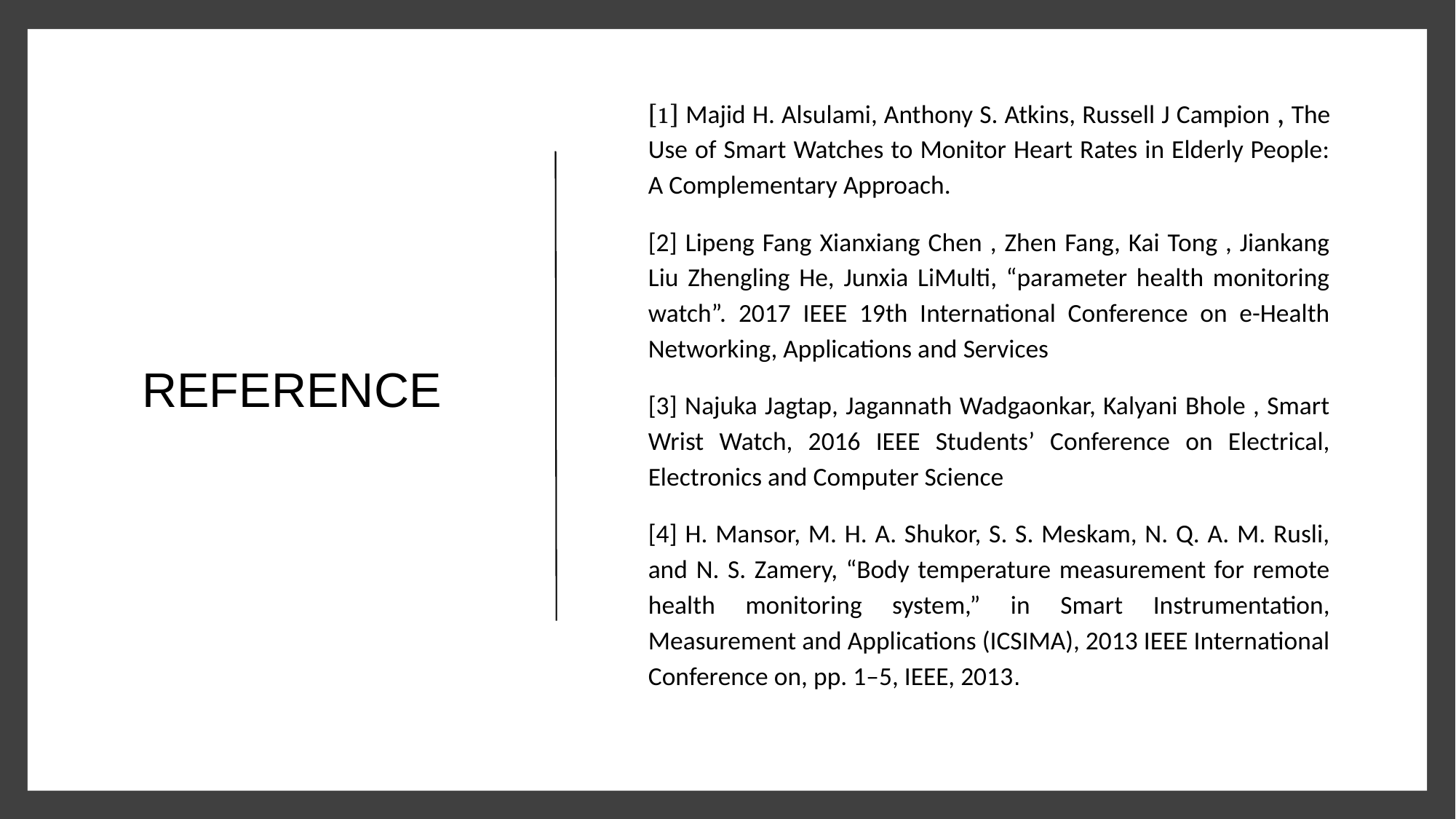

# REFERENCE
[1] Majid H. Alsulami, Anthony S. Atkins, Russell J Campion , The Use of Smart Watches to Monitor Heart Rates in Elderly People: A Complementary Approach.
[2] Lipeng Fang Xianxiang Chen , Zhen Fang, Kai Tong , Jiankang Liu Zhengling He, Junxia LiMulti, “parameter health monitoring watch”. 2017 IEEE 19th International Conference on e-Health Networking, Applications and Services
[3] Najuka Jagtap, Jagannath Wadgaonkar, Kalyani Bhole , Smart Wrist Watch, 2016 IEEE Students’ Conference on Electrical, Electronics and Computer Science
[4] H. Mansor, M. H. A. Shukor, S. S. Meskam, N. Q. A. M. Rusli, and N. S. Zamery, “Body temperature measurement for remote health monitoring system,” in Smart Instrumentation, Measurement and Applications (ICSIMA), 2013 IEEE International Conference on, pp. 1–5, IEEE, 2013.